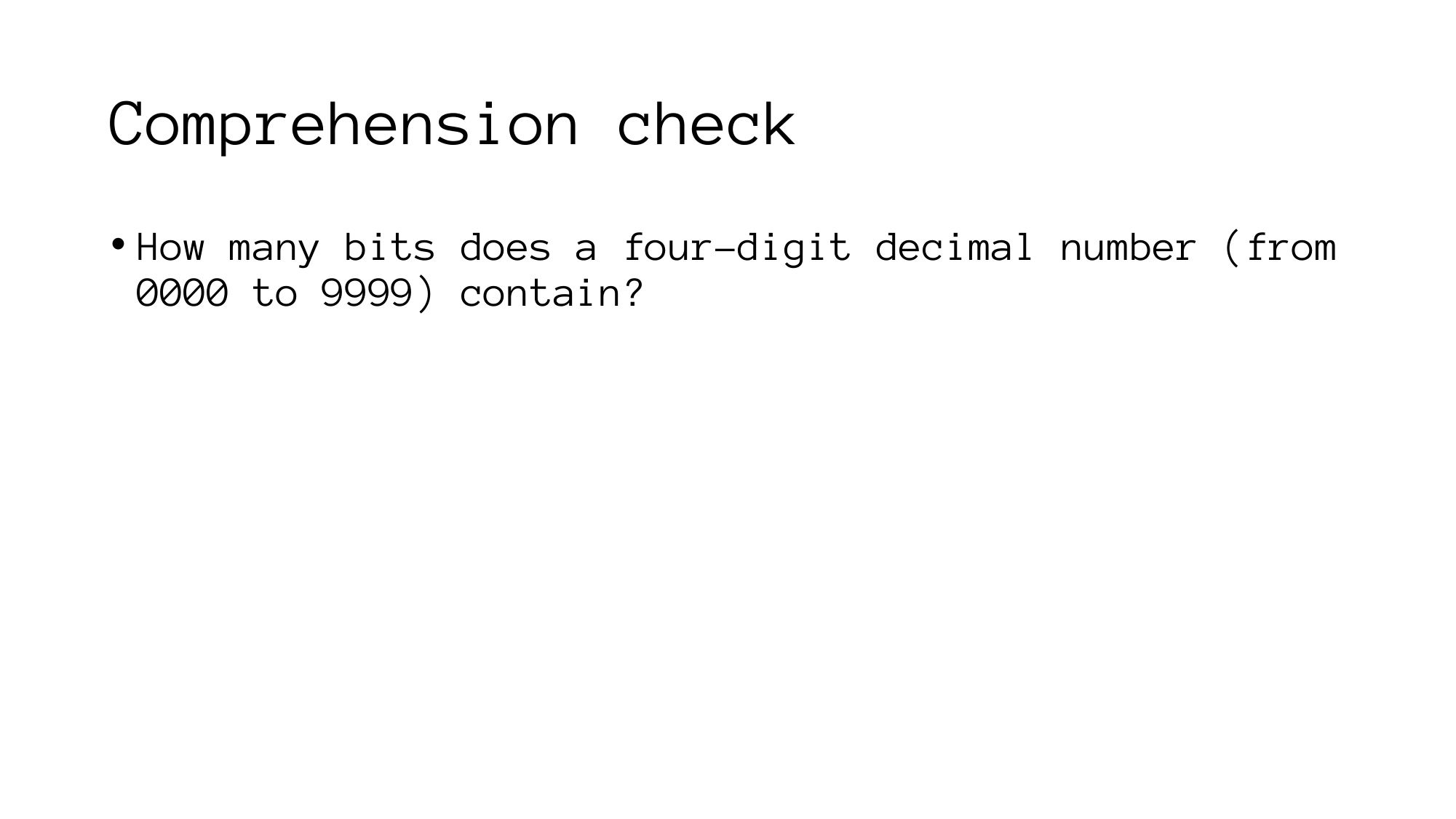

# Comprehension check
How many bits does a four-digit decimal number (from 0000 to 9999) contain?